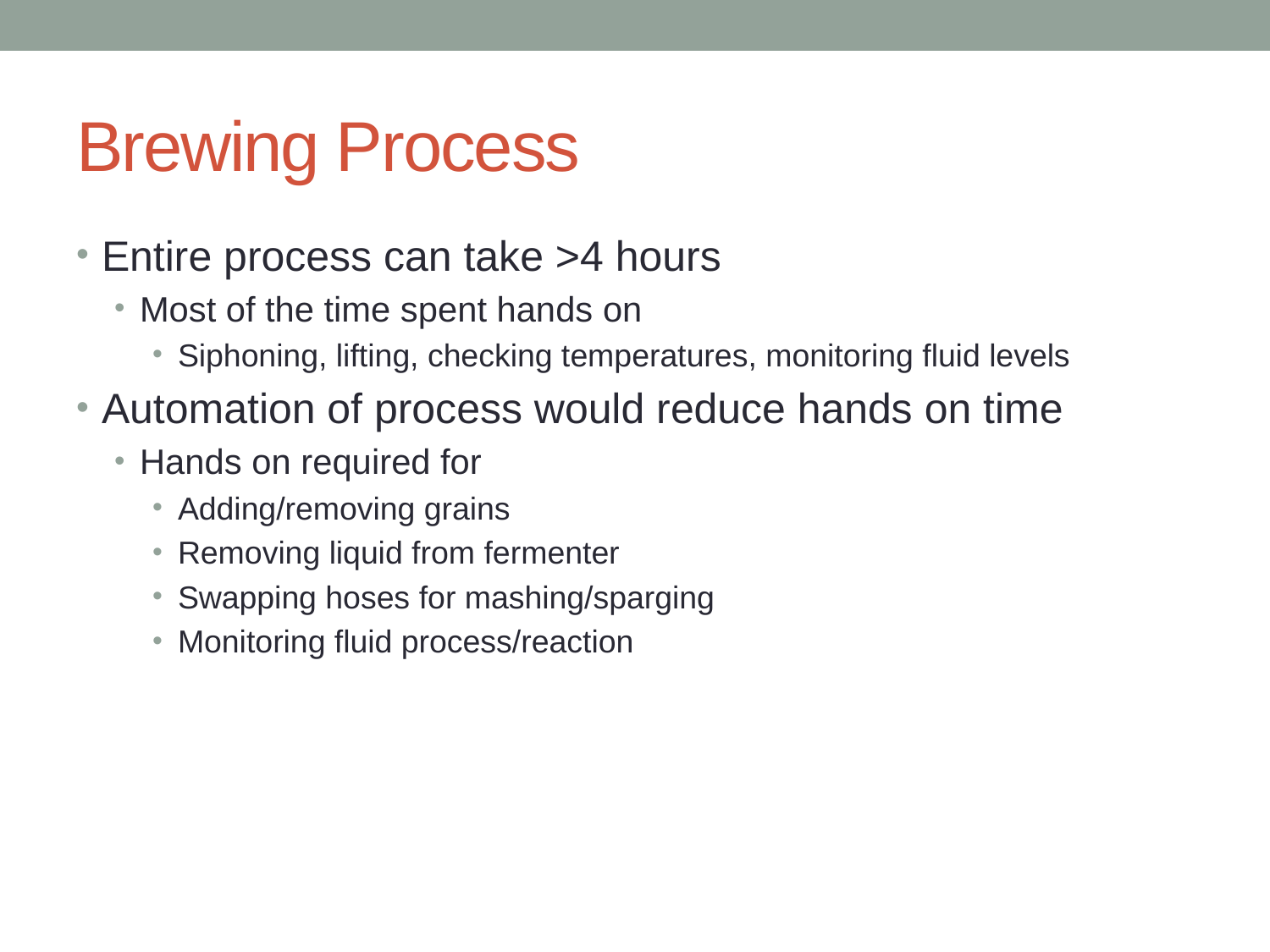

# Brewing Process
Entire process can take >4 hours
Most of the time spent hands on
Siphoning, lifting, checking temperatures, monitoring fluid levels
Automation of process would reduce hands on time
Hands on required for
Adding/removing grains
Removing liquid from fermenter
Swapping hoses for mashing/sparging
Monitoring fluid process/reaction